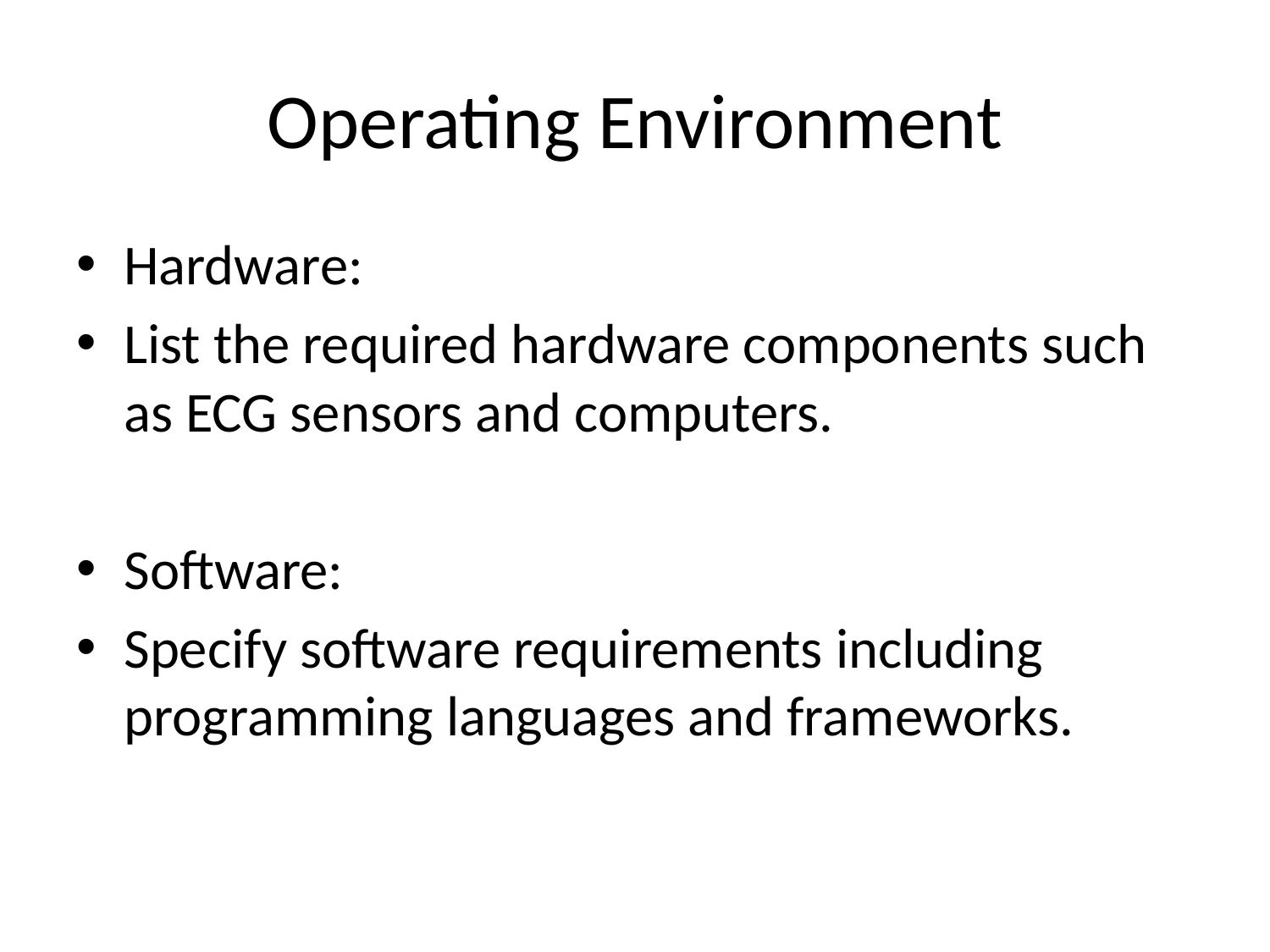

# Operating Environment
Hardware:
List the required hardware components such as ECG sensors and computers.

Software:
Specify software requirements including programming languages and frameworks.